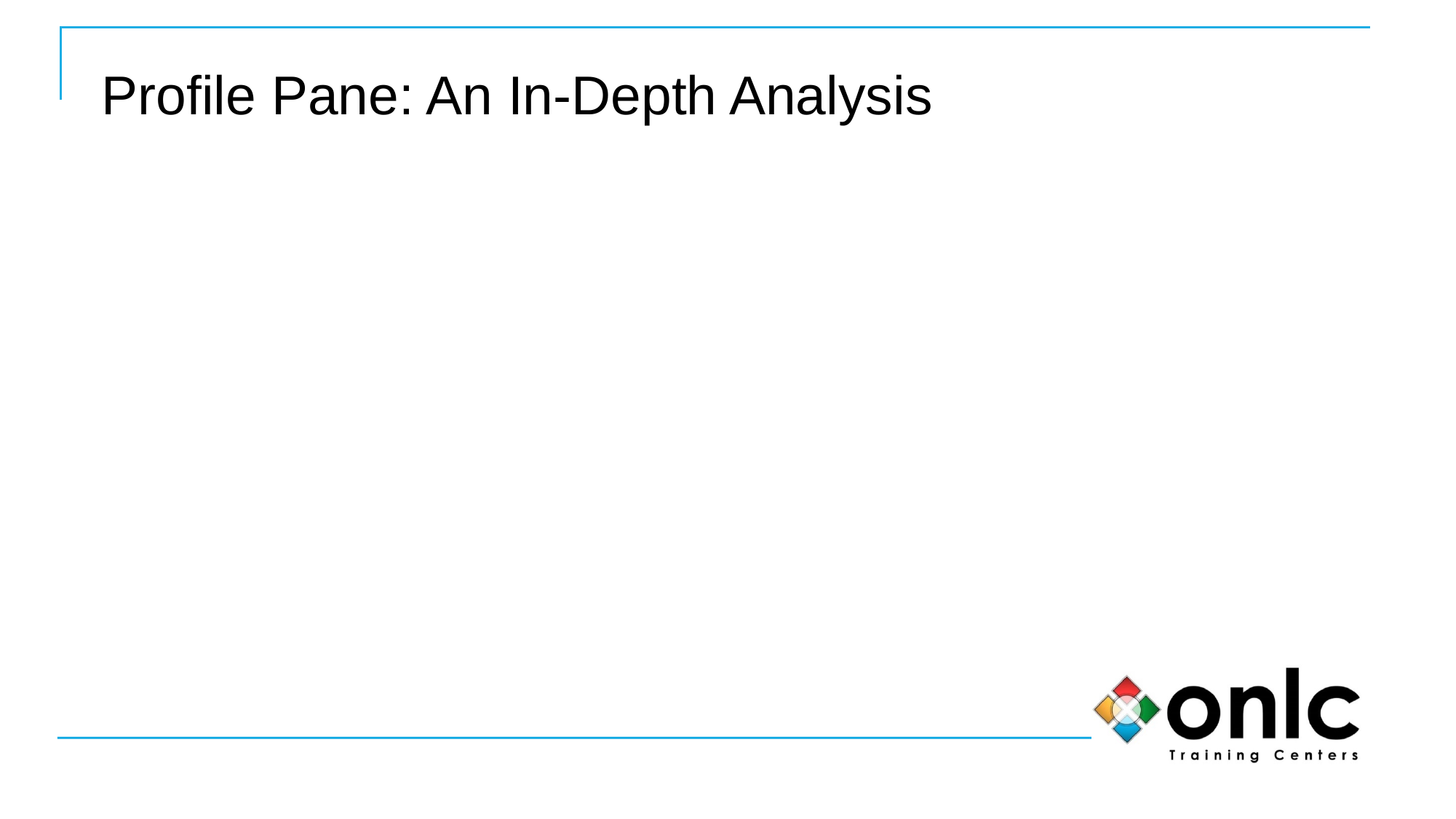

29
# Profile Pane: An In-Depth Analysis